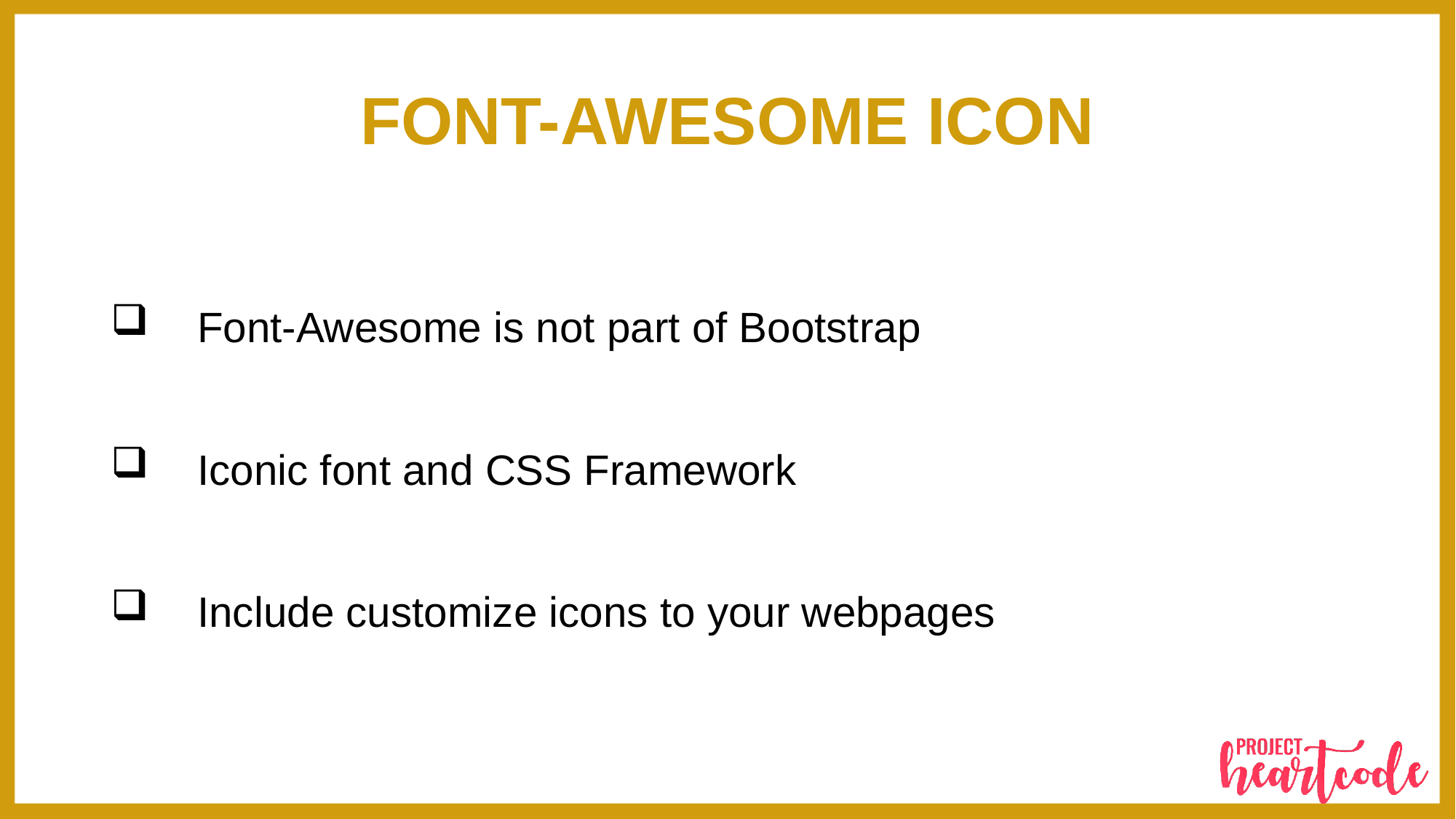

# FONT-AWESOME ICON
Font-Awesome is not part of Bootstrap
Iconic font and CSS Framework
Include customize icons to your webpages